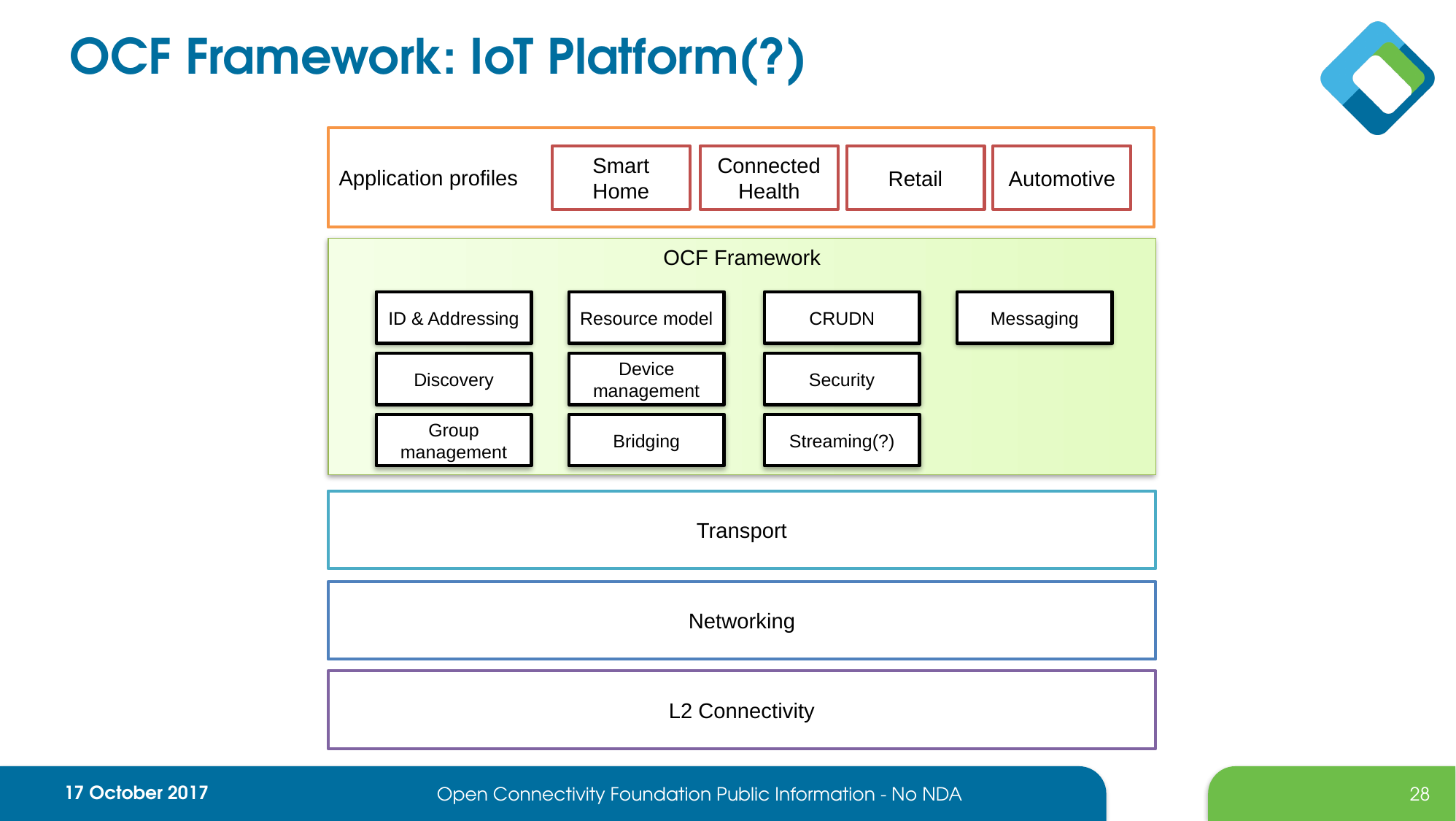

OCF Framework
# OCF Framework: IoT Platform(?)
Application profiles
Smart Home
Connected Health
Retail
Automotive
ID & Addressing
Resource model
CRUDN
Messaging
Discovery
Device management
Security
Group management
Bridging
Streaming(?)
Transport
Networking
L2 Connectivity
17 October 2017
Open Connectivity Foundation Public Information - No NDA
28